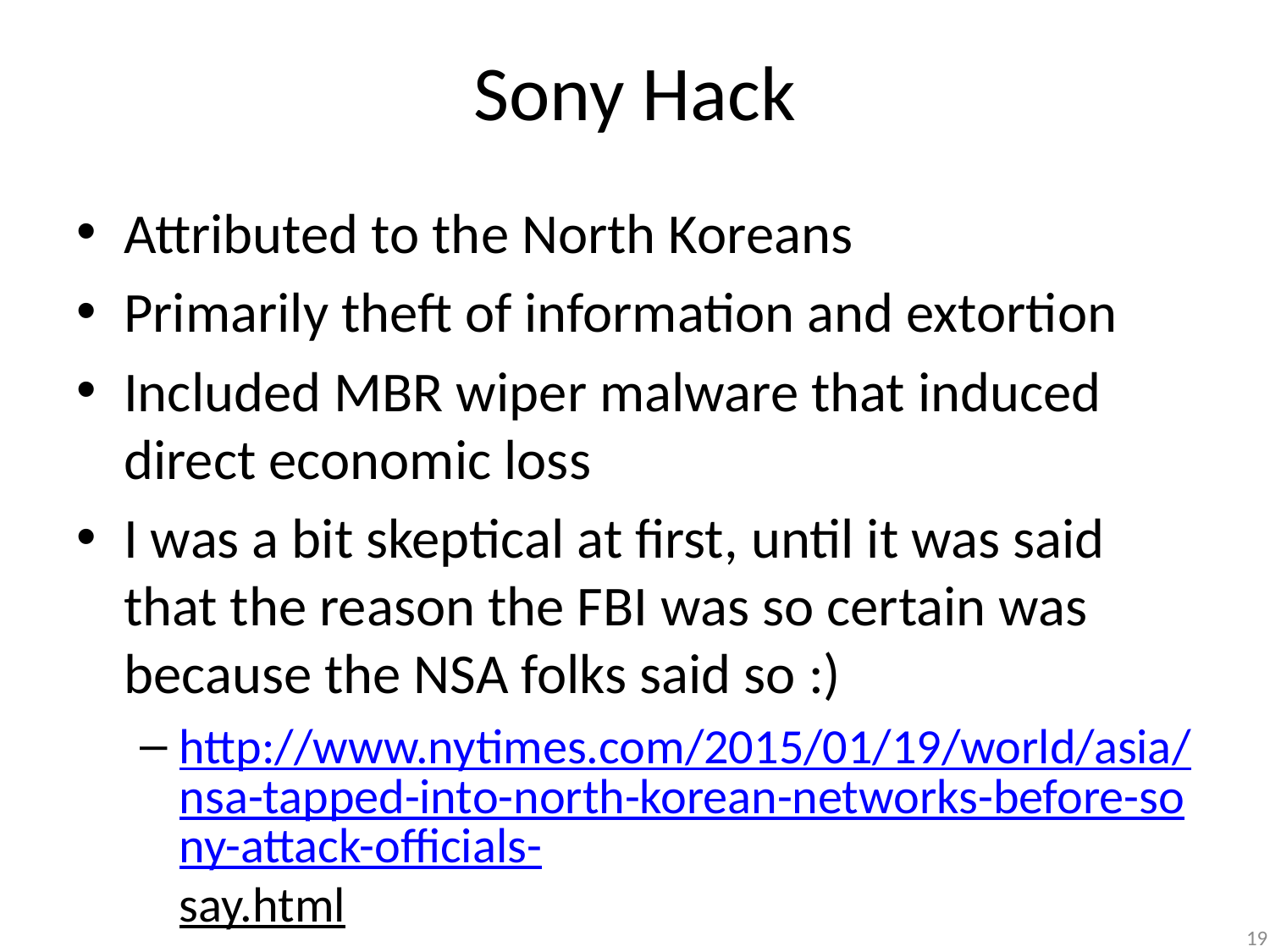

# Sony Hack
Attributed to the North Koreans
Primarily theft of information and extortion
Included MBR wiper malware that induced direct economic loss
I was a bit skeptical at first, until it was said that the reason the FBI was so certain was because the NSA folks said so :)
http://www.nytimes.com/2015/01/19/world/asia/nsa-tapped-into-north-korean-networks-before-sony-attack-officials-say.html
19